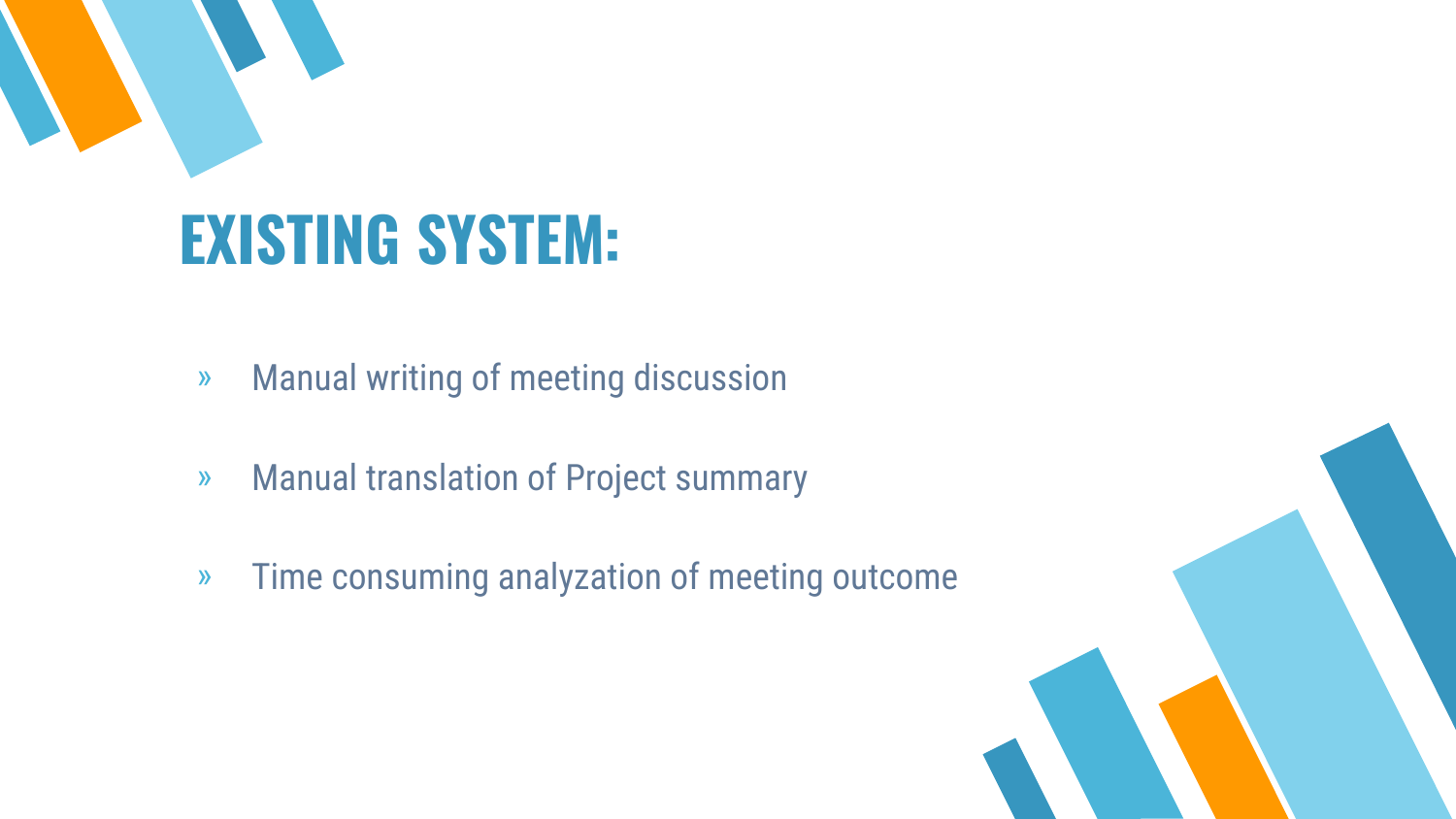

# EXISTING SYSTEM:
Manual writing of meeting discussion
Manual translation of Project summary
Time consuming analyzation of meeting outcome